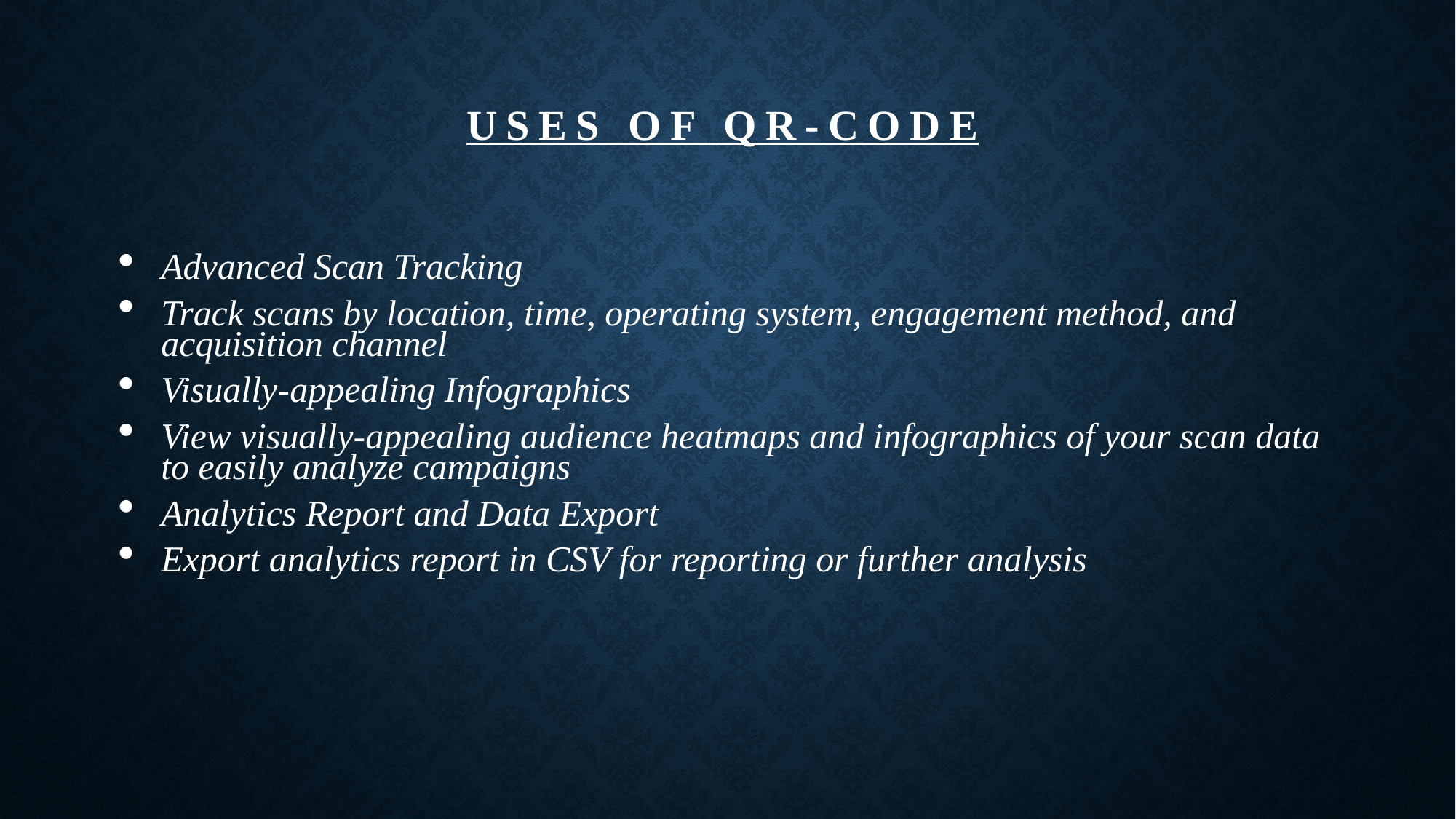

# USES OF QR-CODE
Advanced Scan Tracking
Track scans by location, time, operating system, engagement method, and acquisition channel
Visually-appealing Infographics
View visually-appealing audience heatmaps and infographics of your scan data to easily analyze campaigns
Analytics Report and Data Export
Export analytics report in CSV for reporting or further analysis